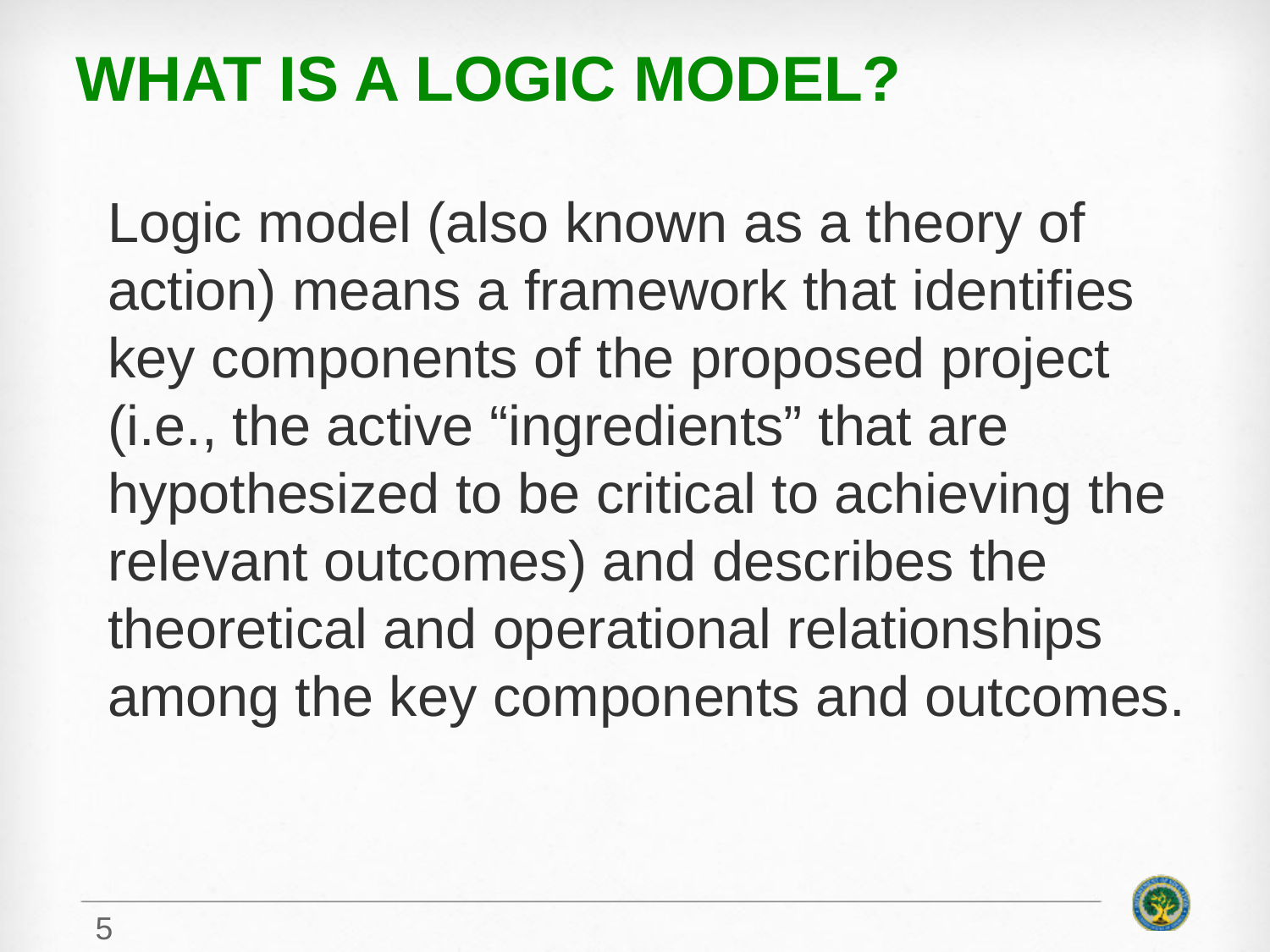

# What is a Logic Model?
Logic model (also known as a theory of action) means a framework that identifies key components of the proposed project (i.e., the active “ingredients” that are hypothesized to be critical to achieving the relevant outcomes) and describes the theoretical and operational relationships among the key components and outcomes.

5